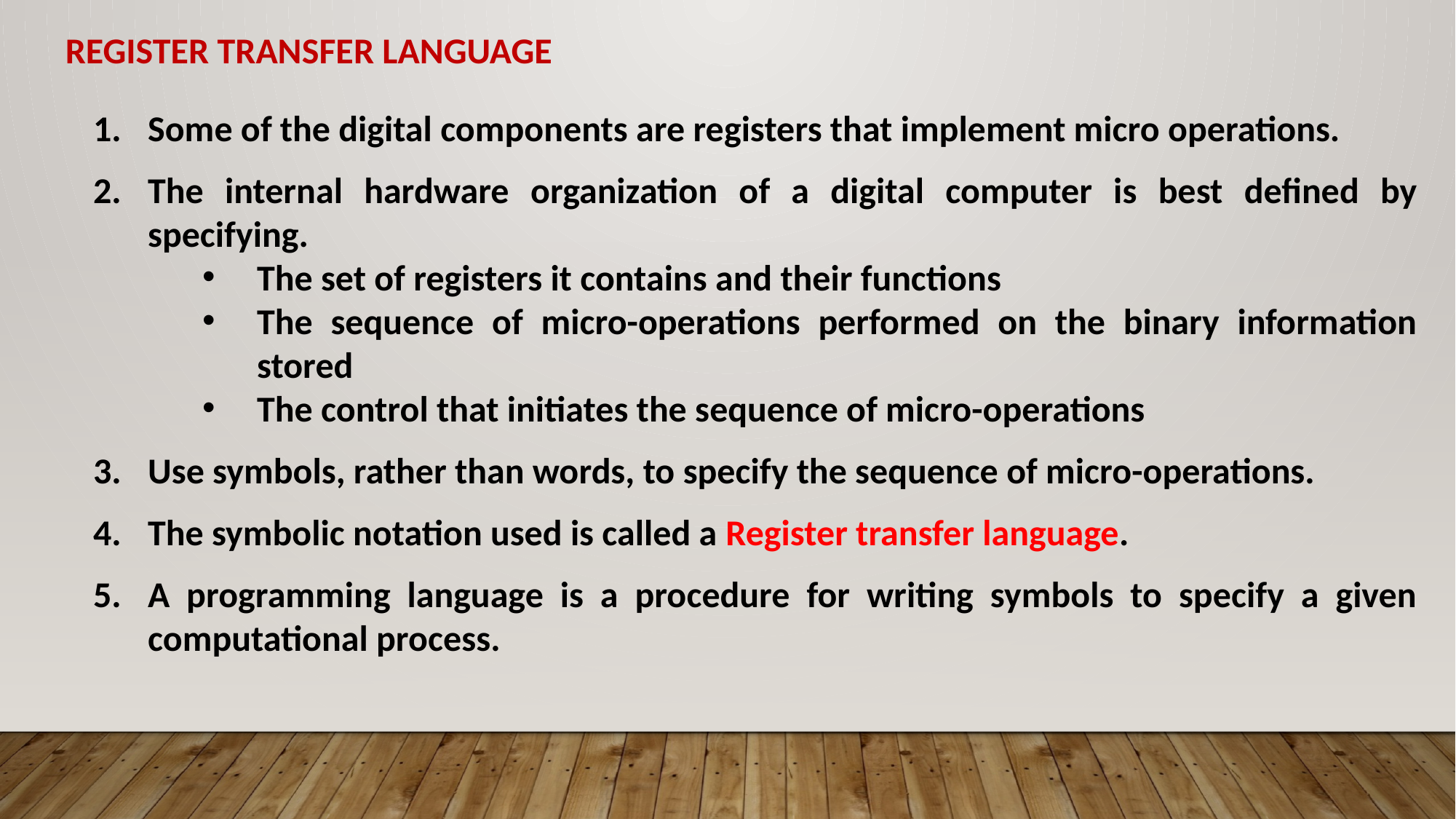

REGISTER TRANSFER LANGUAGE
Some of the digital components are registers that implement micro operations.

The internal hardware organization of a digital computer is best defined by specifying.
The set of registers it contains and their functions
The sequence of micro-operations performed on the binary information stored
The control that initiates the sequence of micro-operations

Use symbols, rather than words, to specify the sequence of micro-operations.

The symbolic notation used is called a Register transfer language.

A programming language is a procedure for writing symbols to specify a given computational process.